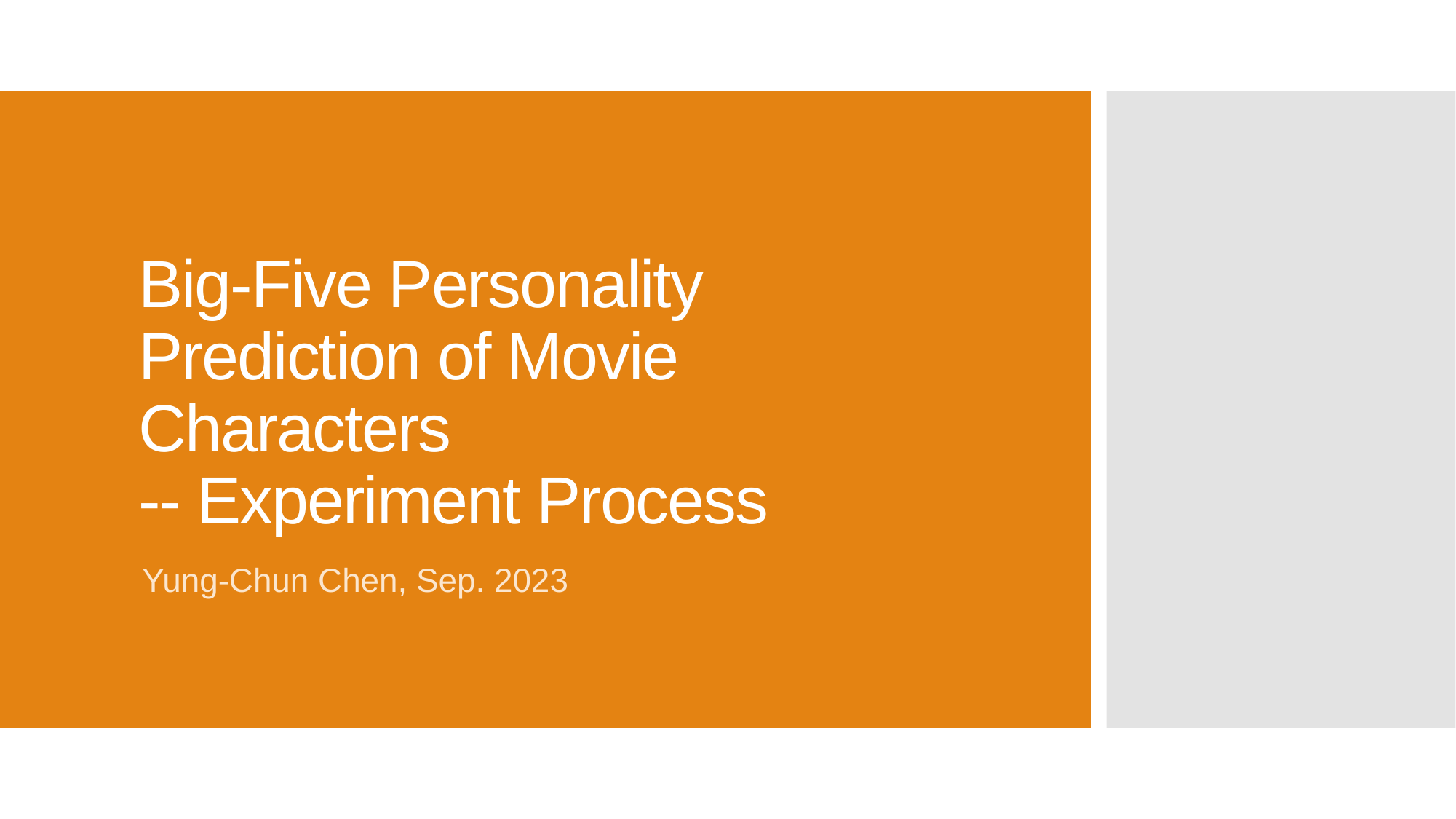

# Big-Five Personality Prediction of Movie Characters -- Experiment Process
Yung-Chun Chen, Sep. 2023